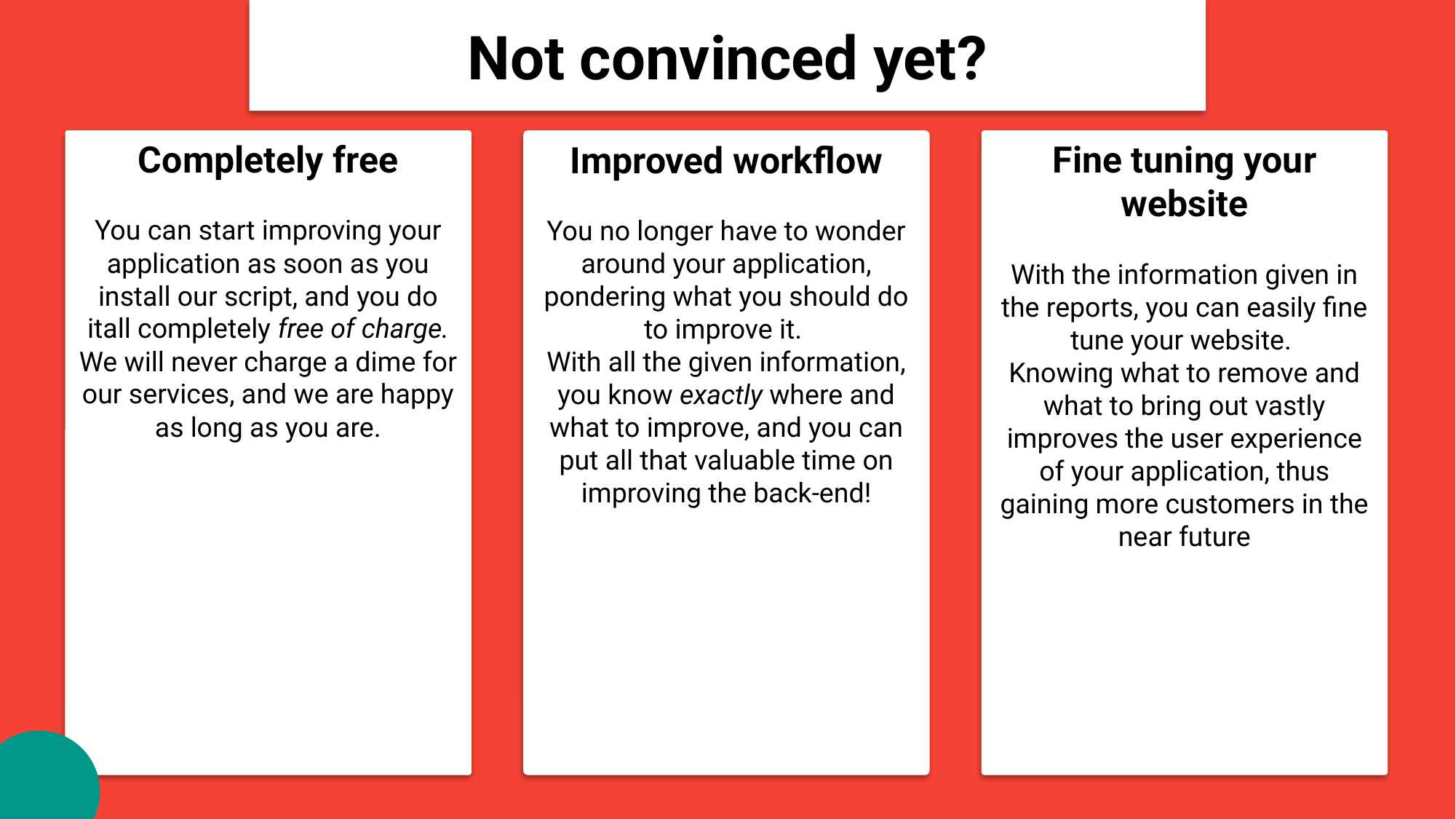

Not convinced yet?
Completely free
You can start improving your application as soon as you install our script, and you do itall completely free of charge. We will never charge a dime for our services, and we are happy as long as you are.
Improved workflow

You no longer have to wonder around your application, pondering what you should do to improve it.
With all the given information, you know exactly where and what to improve, and you can put all that valuable time on improving the back-end!
Fine tuning your website
With the information given in the reports, you can easily fine tune your website.
Knowing what to remove and what to bring out vastly improves the user experience of your application, thus gaining more customers in the near future